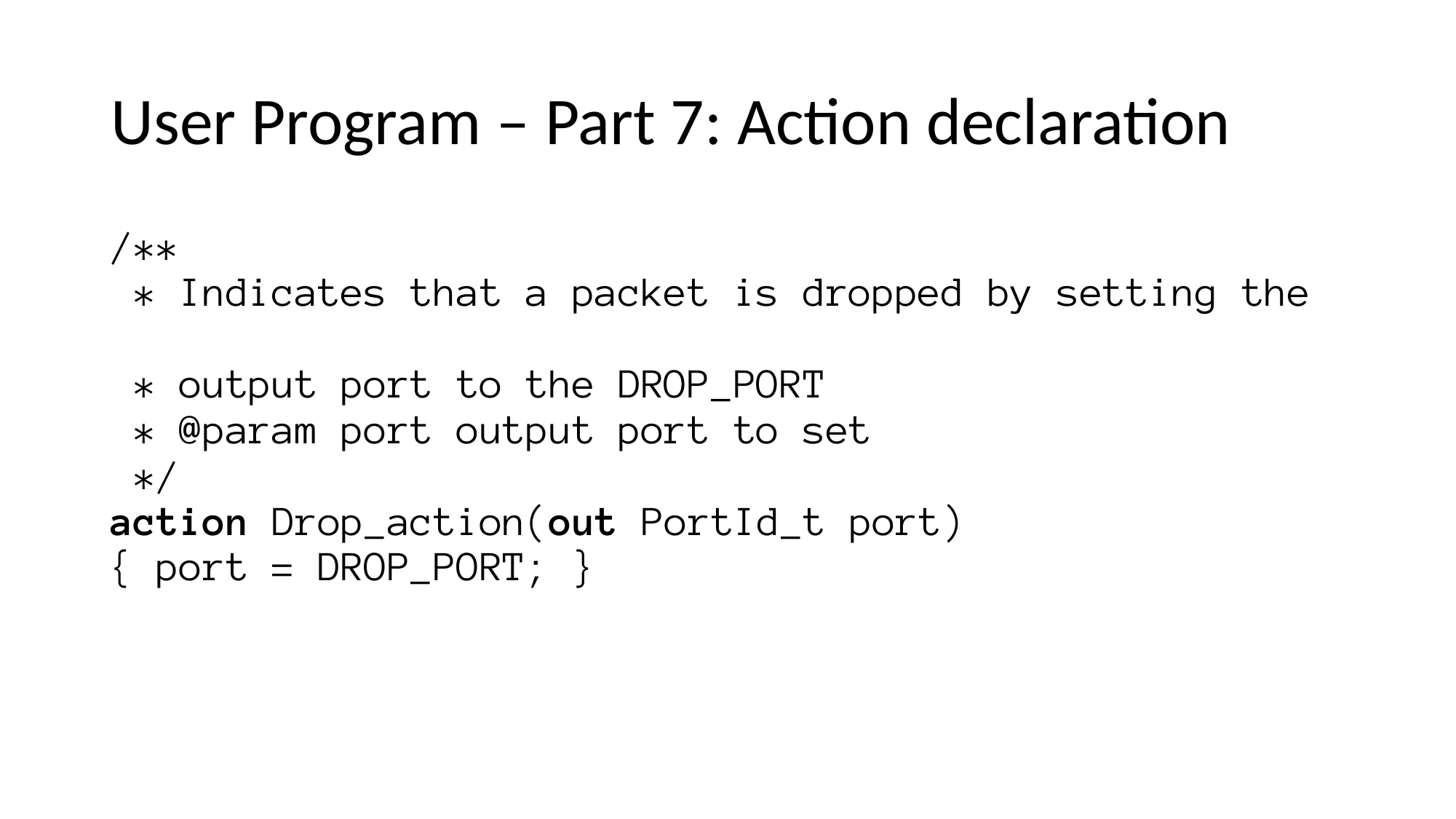

# User Program – Part 7: Action declaration
/**
 * Indicates that a packet is dropped by setting the
 * output port to the DROP_PORT
 * @param port output port to set
 */
action Drop_action(out PortId_t port)
{ port = DROP_PORT; }